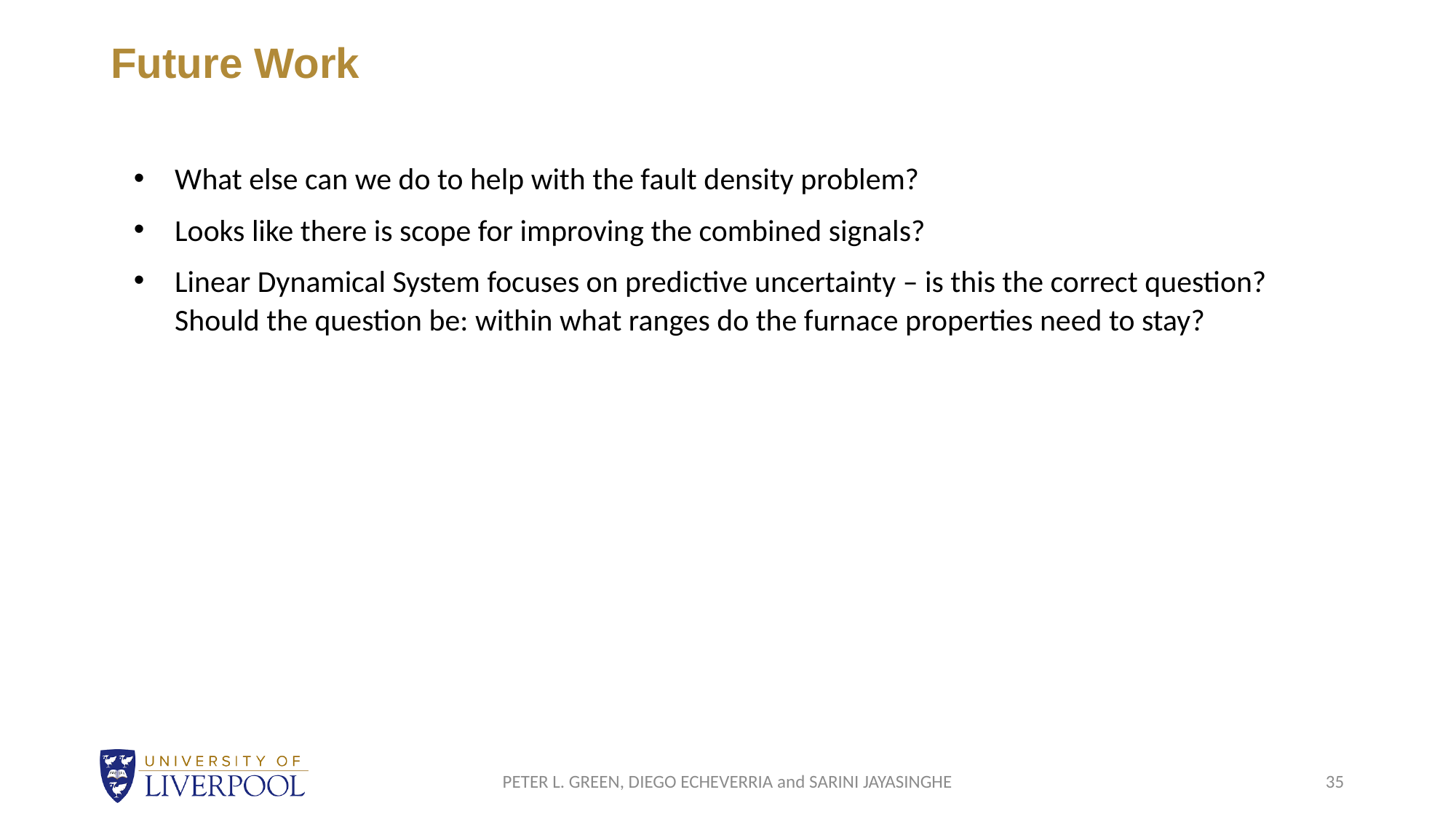

# Future Work

What else can we do to help with the fault density problem?
Looks like there is scope for improving the combined signals?
Linear Dynamical System focuses on predictive uncertainty – is this the correct question? Should the question be: within what ranges do the furnace properties need to stay?

PETER L. GREEN, DIEGO ECHEVERRIA and SARINI JAYASINGHE
35